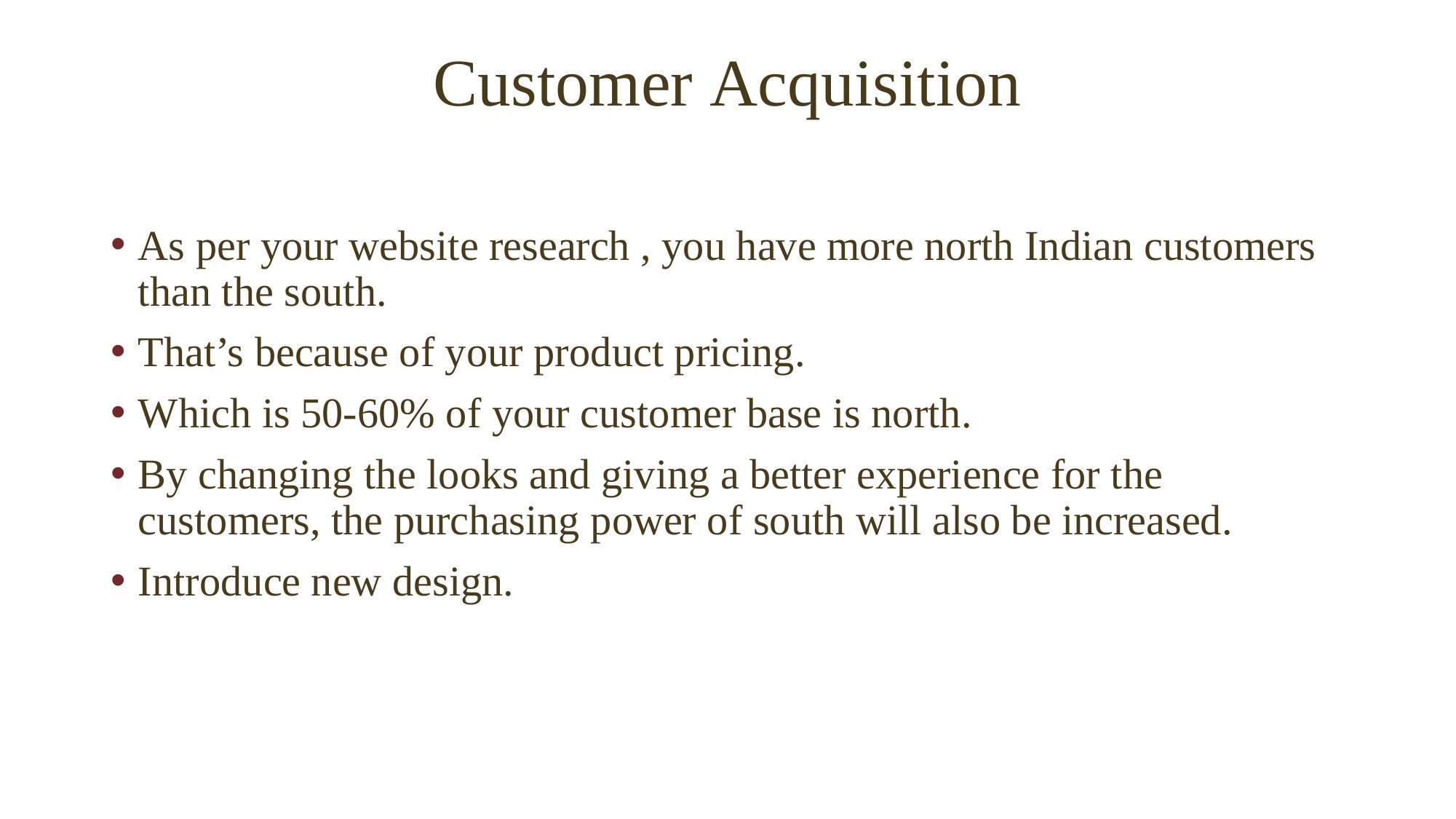

# Customer Acquisition
As per your website research , you have more north Indian customers than the south.
That’s because of your product pricing.
Which is 50-60% of your customer base is north.
By changing the looks and giving a better experience for the customers, the purchasing power of south will also be increased.
Introduce new design.